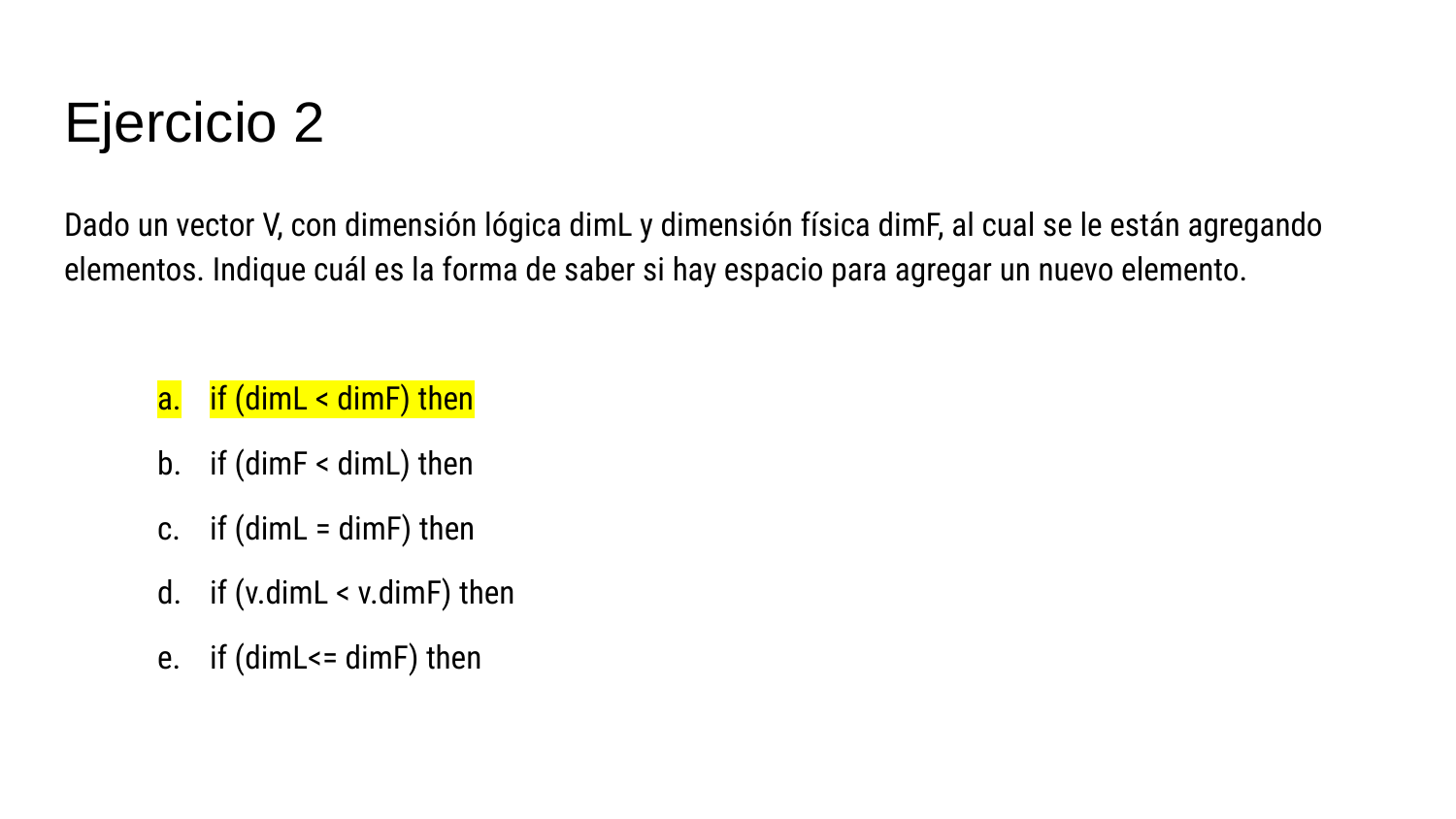

# Ejercicio 2
Dado un vector V, con dimensión lógica dimL y dimensión física dimF, al cual se le están agregando elementos. Indique cuál es la forma de saber si hay espacio para agregar un nuevo elemento.

if (dimL < dimF) then
if (dimF < dimL) then
if (dimL = dimF) then
if (v.dimL < v.dimF) then
if (dimL<= dimF) then